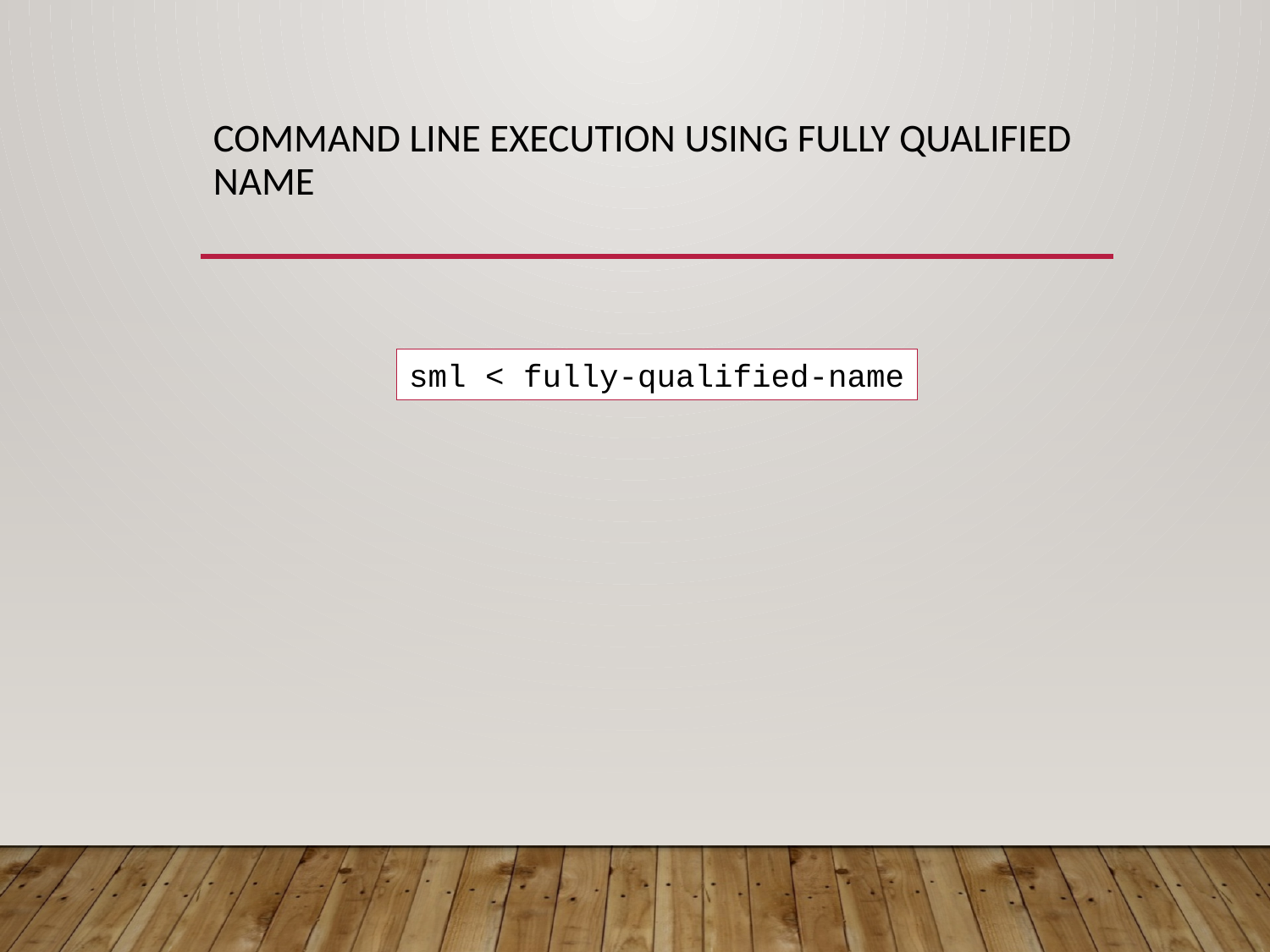

# Command line execution using fully qualified name
sml < fully-qualified-name